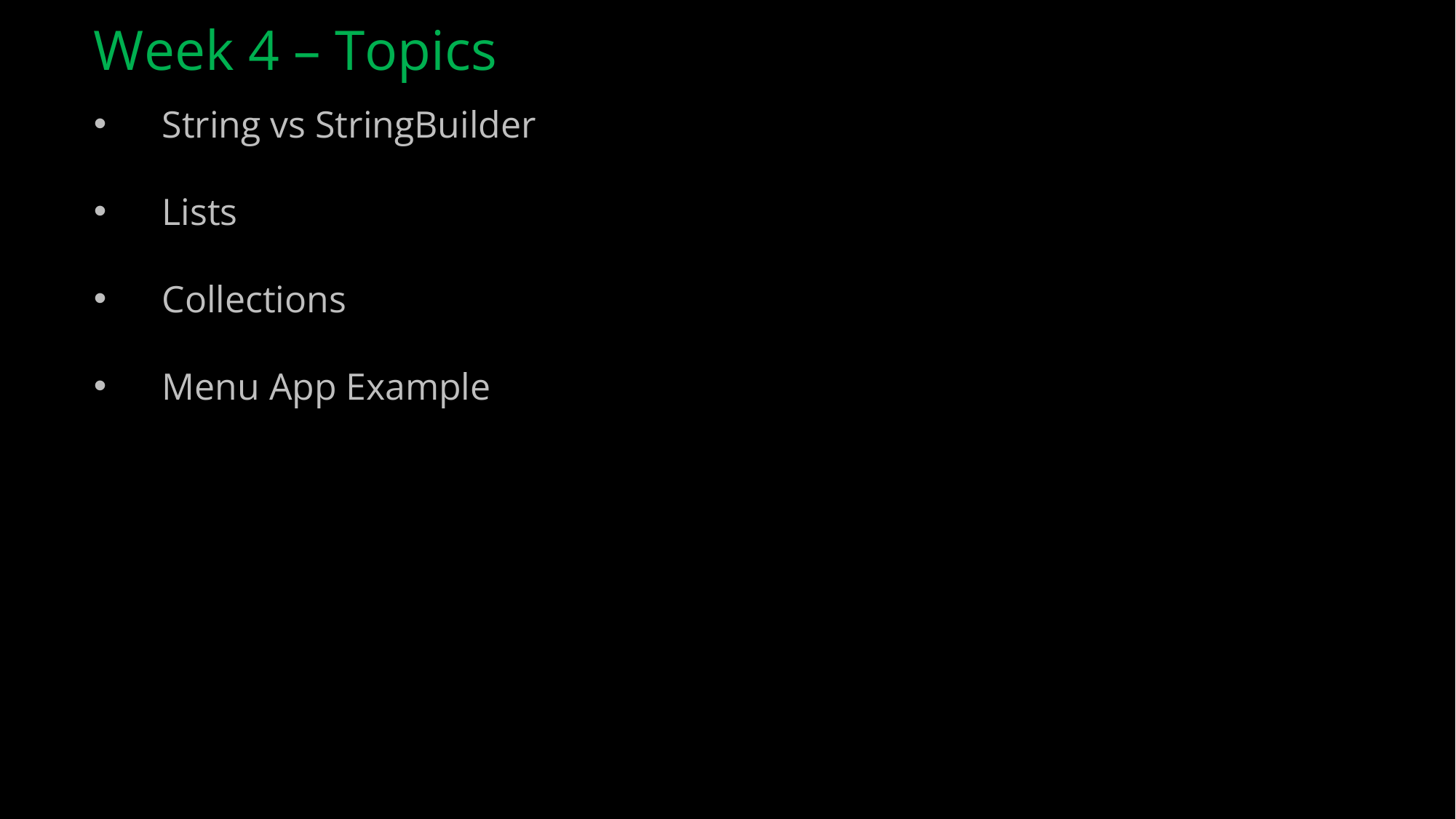

Week 4 – Topics

String vs StringBuilder

Lists

Collections

Menu App Example